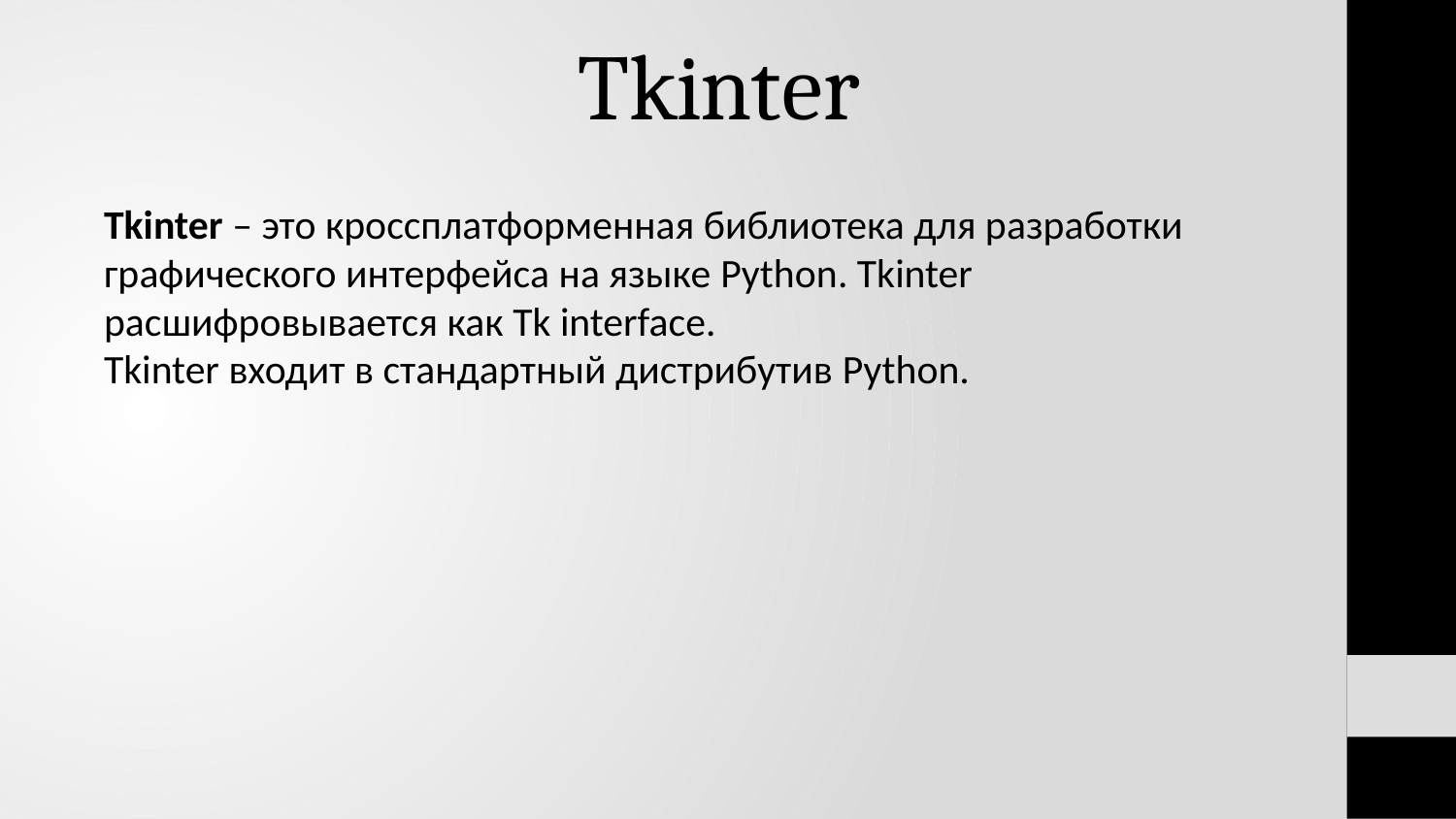

# Tkinter
Tkinter – это кроссплатформенная библиотека для разработки графического интерфейса на языке Python. Tkinter расшифровывается как Tk interface.
Tkinter входит в стандартный дистрибутив Python.